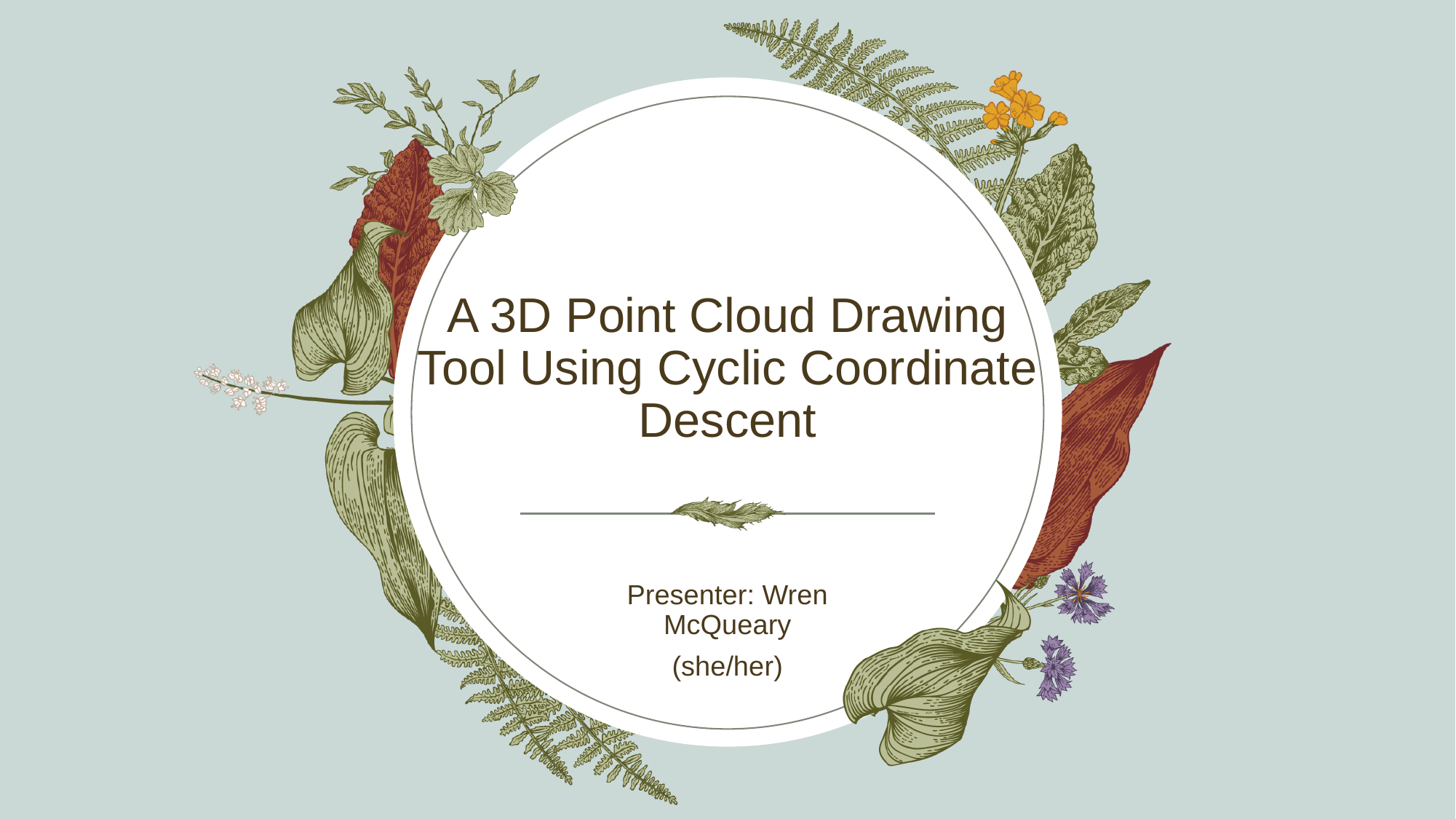

# A 3D Point Cloud Drawing Tool Using Cyclic Coordinate Descent
Presenter: Wren McQueary
(she/her)